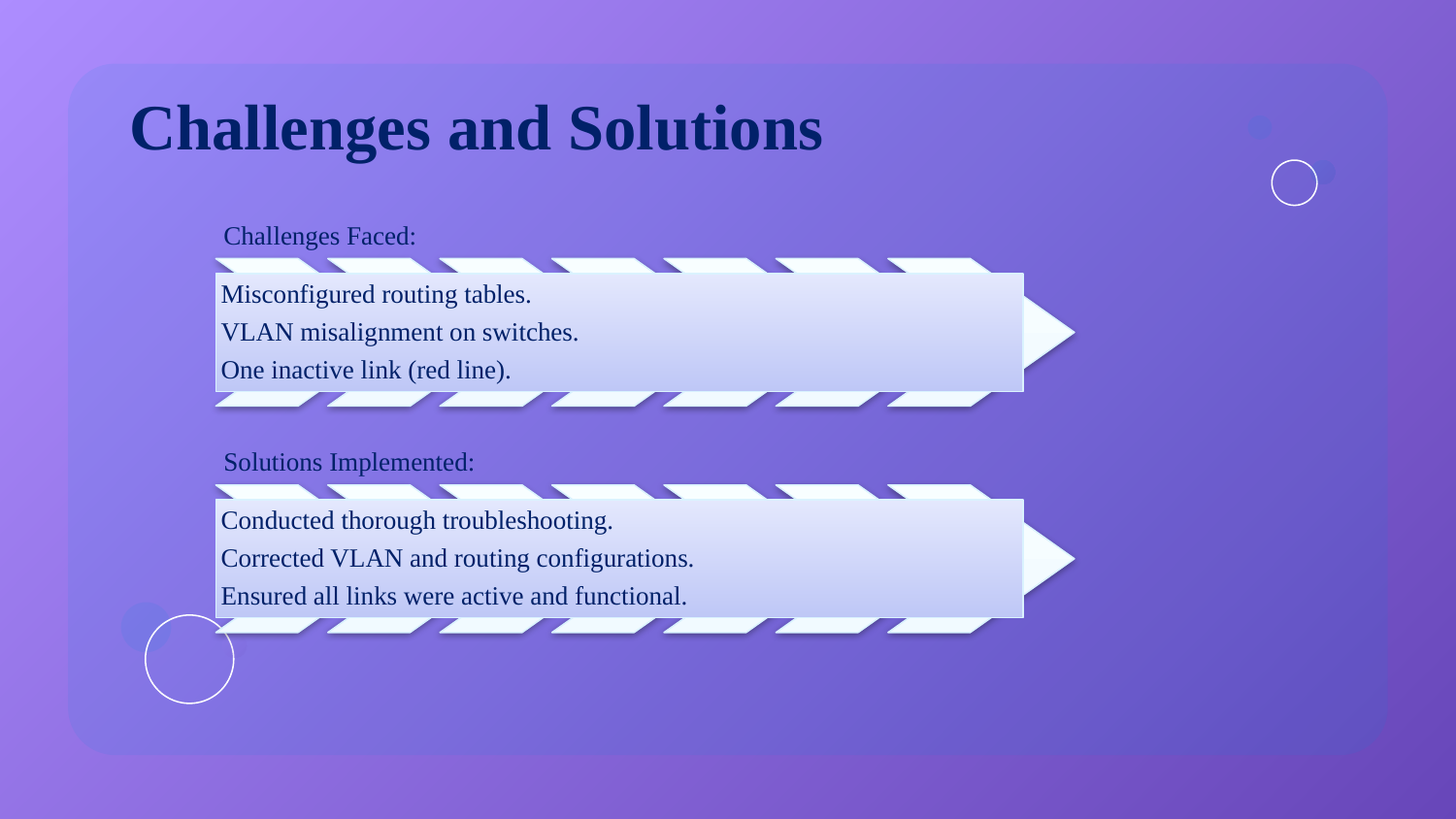

# Challenges and Solutions
Challenges Faced:
Misconfigured routing tables.
VLAN misalignment on switches.
One inactive link (red line).
Solutions Implemented:
Conducted thorough troubleshooting.
Corrected VLAN and routing configurations.
Ensured all links were active and functional.